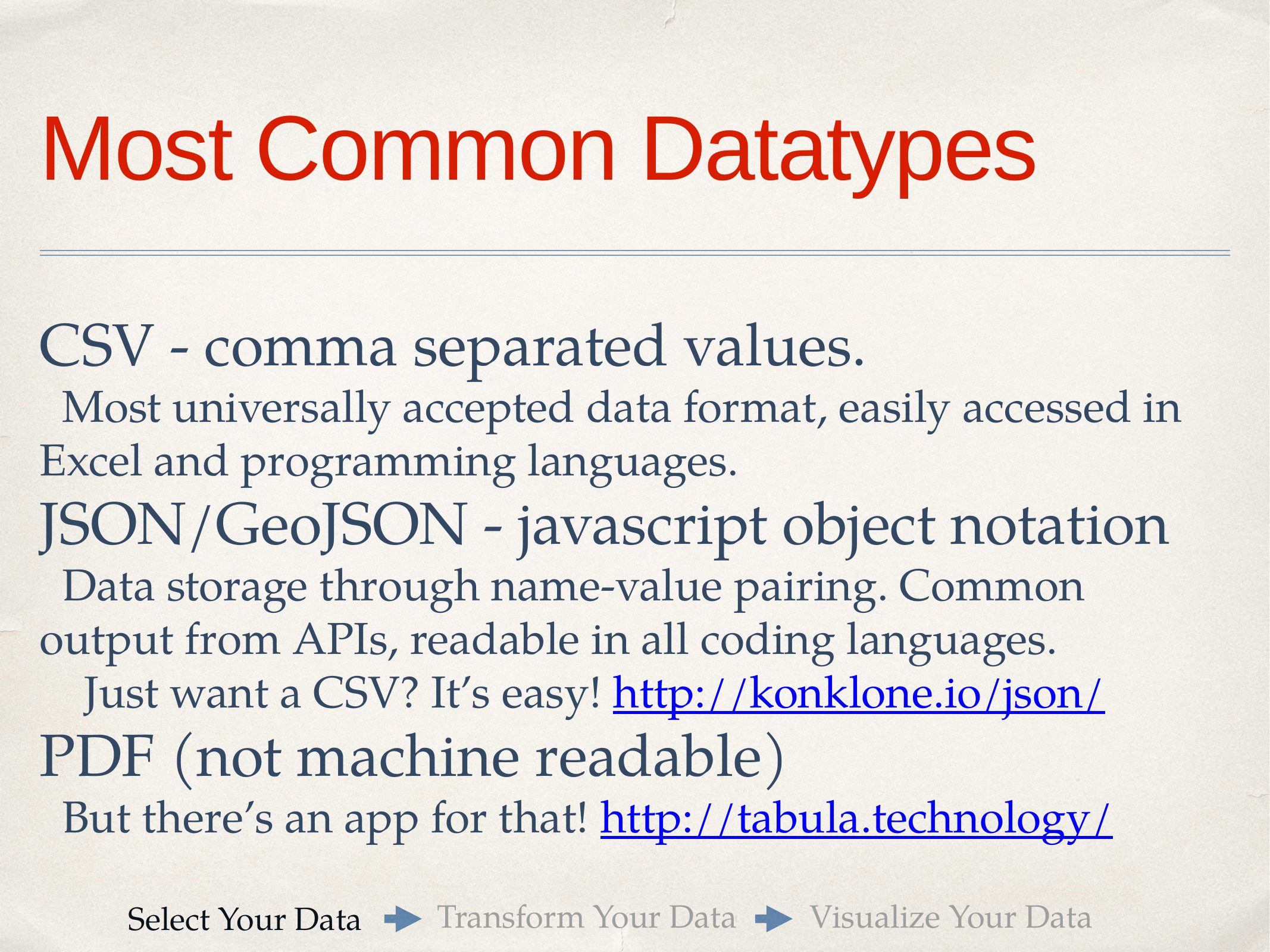

# Most Common Datatypes
CSV - comma separated values.
Most universally accepted data format, easily accessed in Excel and programming languages.
JSON/GeoJSON - javascript object notation
Data storage through name-value pairing. Common output from APIs, readable in all coding languages.
Just want a CSV? It’s easy! http://konklone.io/json/
PDF (not machine readable)
But there’s an app for that! http://tabula.technology/
Transform Your Data
Visualize Your Data
Select Your Data